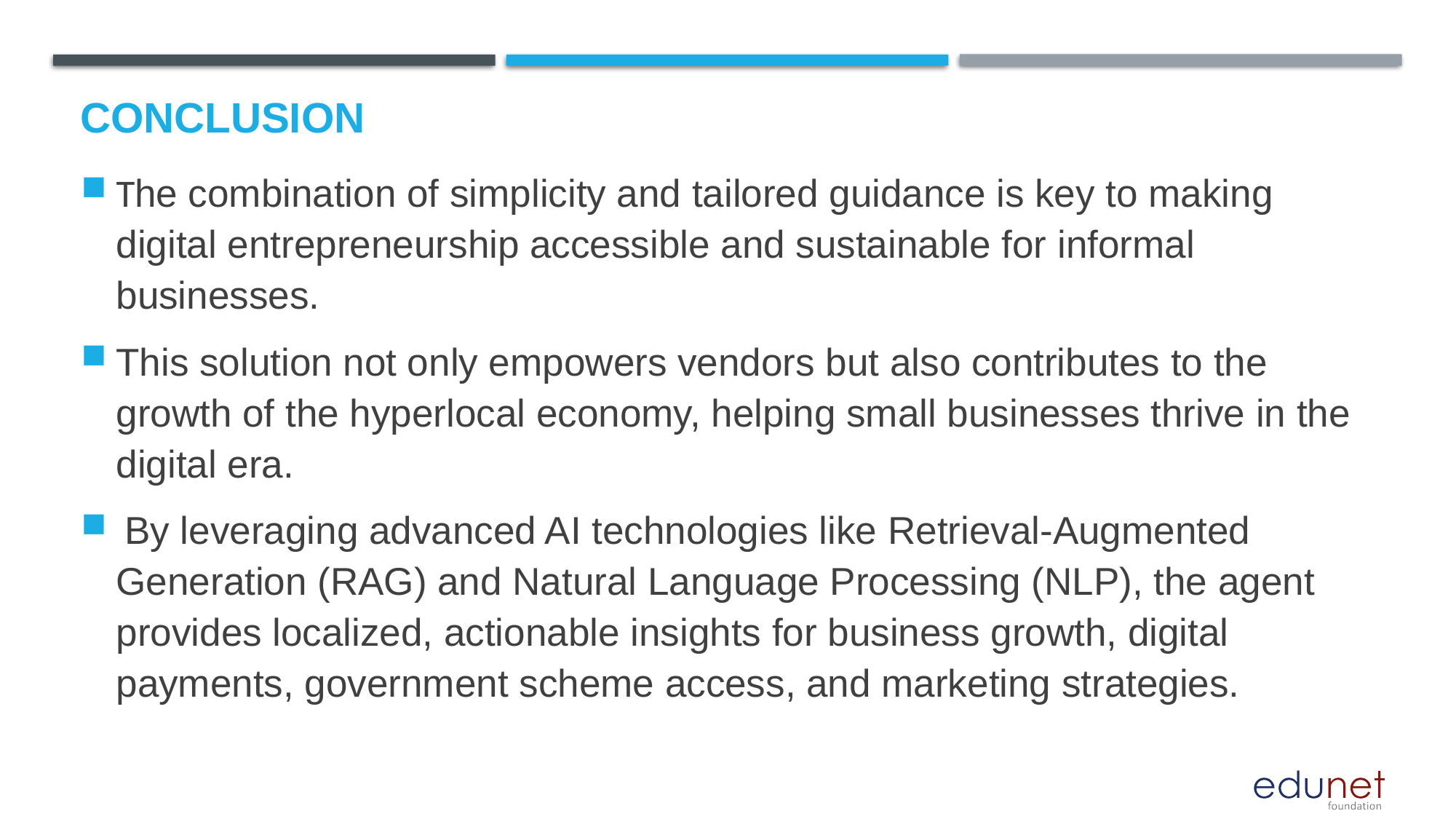

# Conclusion
The combination of simplicity and tailored guidance is key to making digital entrepreneurship accessible and sustainable for informal businesses.
This solution not only empowers vendors but also contributes to the growth of the hyperlocal economy, helping small businesses thrive in the digital era.
 By leveraging advanced AI technologies like Retrieval-Augmented Generation (RAG) and Natural Language Processing (NLP), the agent provides localized, actionable insights for business growth, digital payments, government scheme access, and marketing strategies.